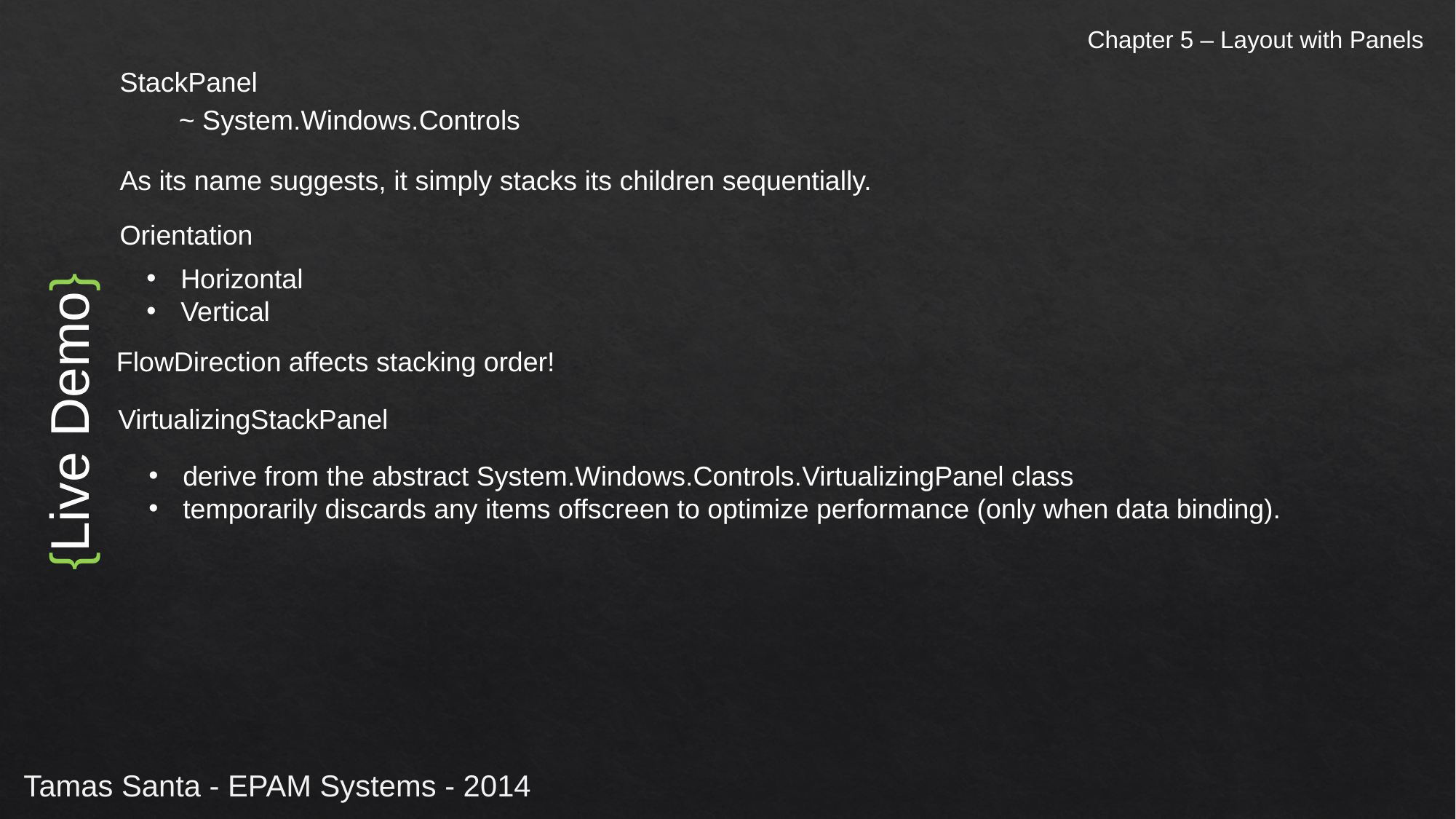

Chapter 5 – Layout with Panels
StackPanel
~ System.Windows.Controls
As its name suggests, it simply stacks its children sequentially.
Orientation
Horizontal
Vertical
FlowDirection affects stacking order!
{Live Demo}
VirtualizingStackPanel
derive from the abstract System.Windows.Controls.VirtualizingPanel class
temporarily discards any items offscreen to optimize performance (only when data binding).

Tamas Santa - EPAM Systems - 2014